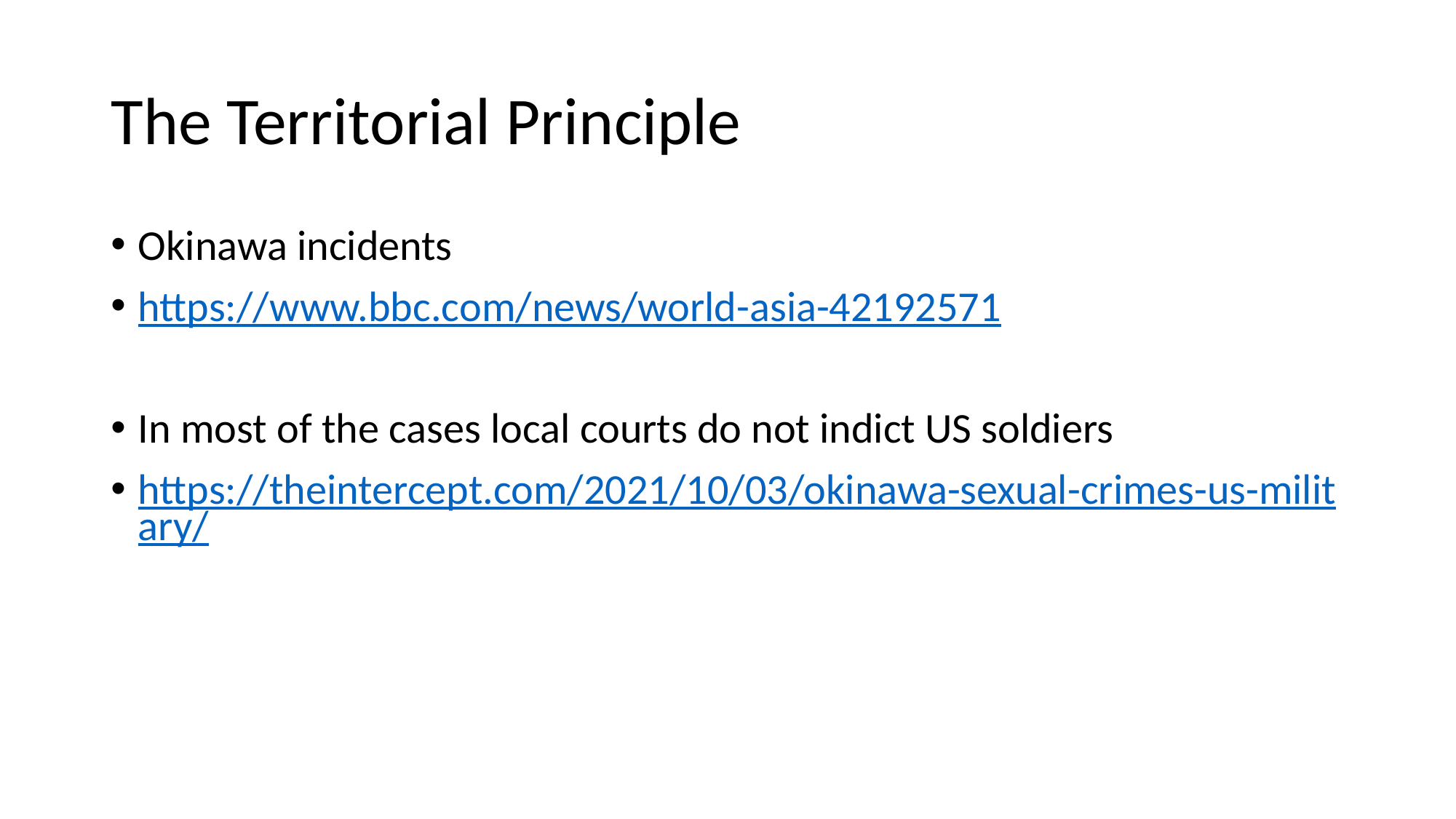

# The Territorial Principle
Okinawa incidents
https://www.bbc.com/news/world-asia-42192571

In most of the cases local courts do not indict US soldiers
https://theintercept.com/2021/10/03/okinawa-sexual-crimes-us-military/